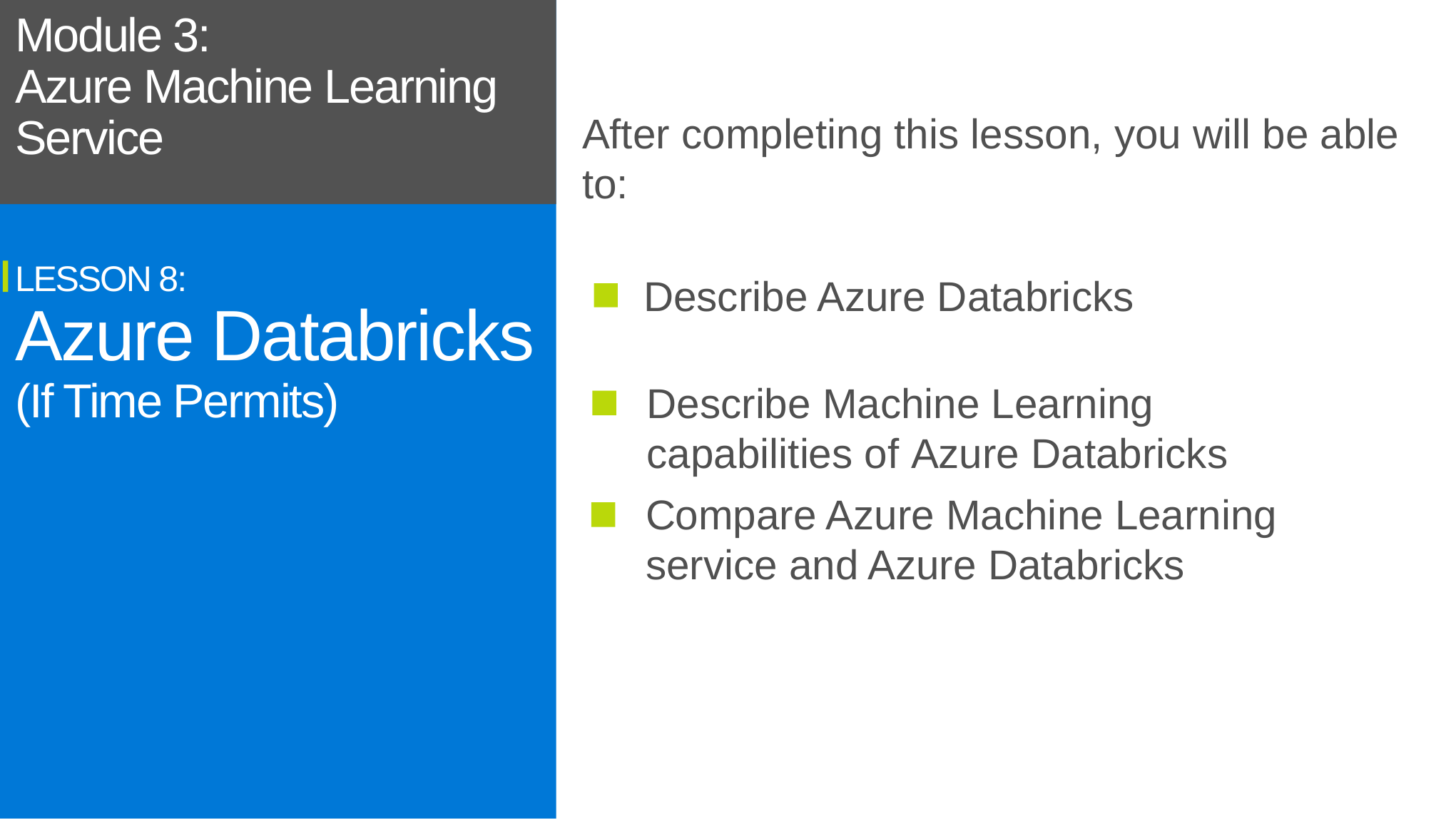

Module 3:
Azure Machine Learning Service

LESSON 8:
Azure Databricks (If Time Permits)
After completing this lesson, you will be able to:
Describe Azure Databricks

Describe Machine Learning capabilities of Azure Databricks

Compare Azure Machine Learning service and Azure Databricks